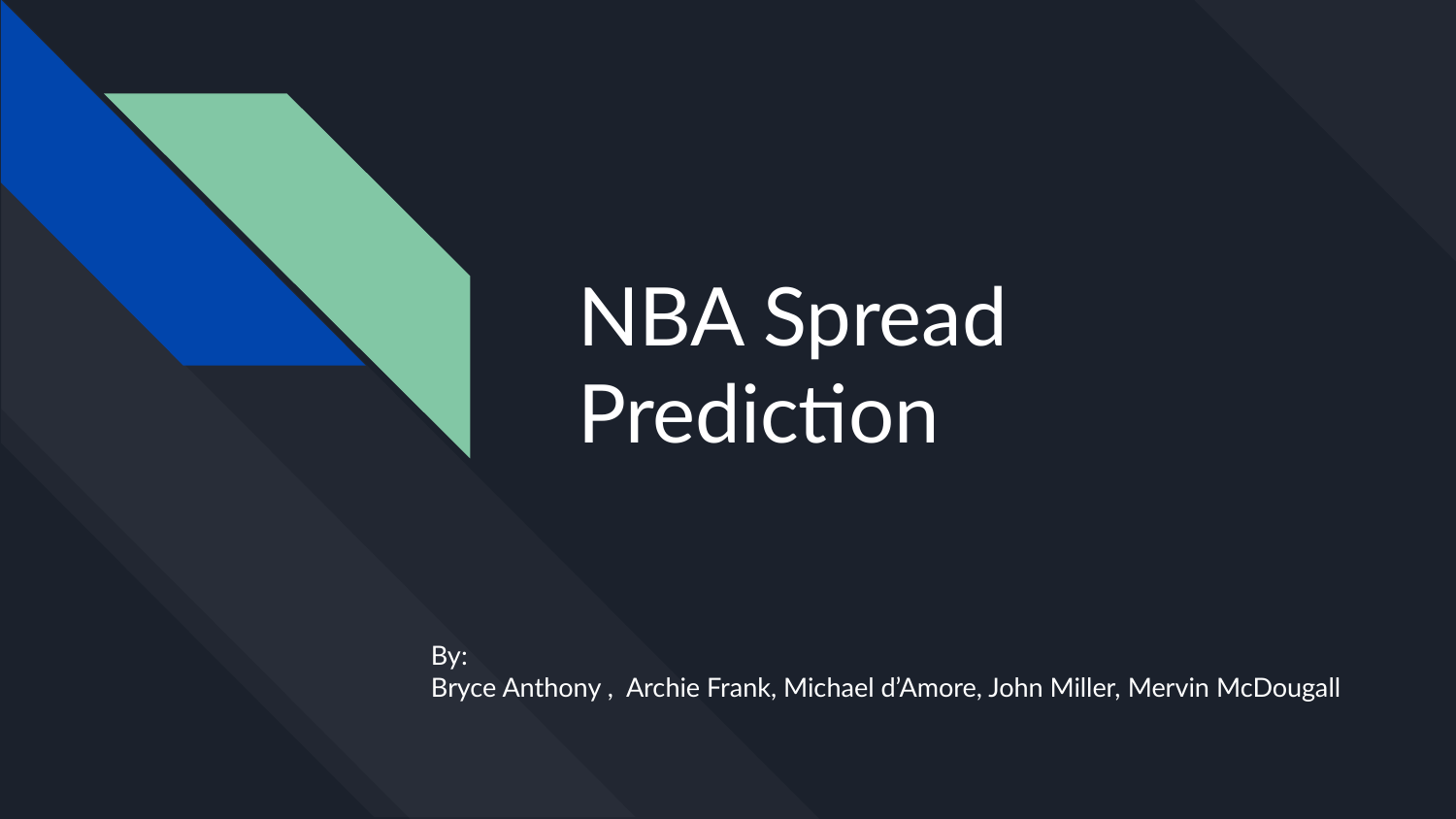

# NBA Spread Prediction
By:
Bryce Anthony ,  Archie Frank, Michael d’Amore, John Miller, Mervin McDougall